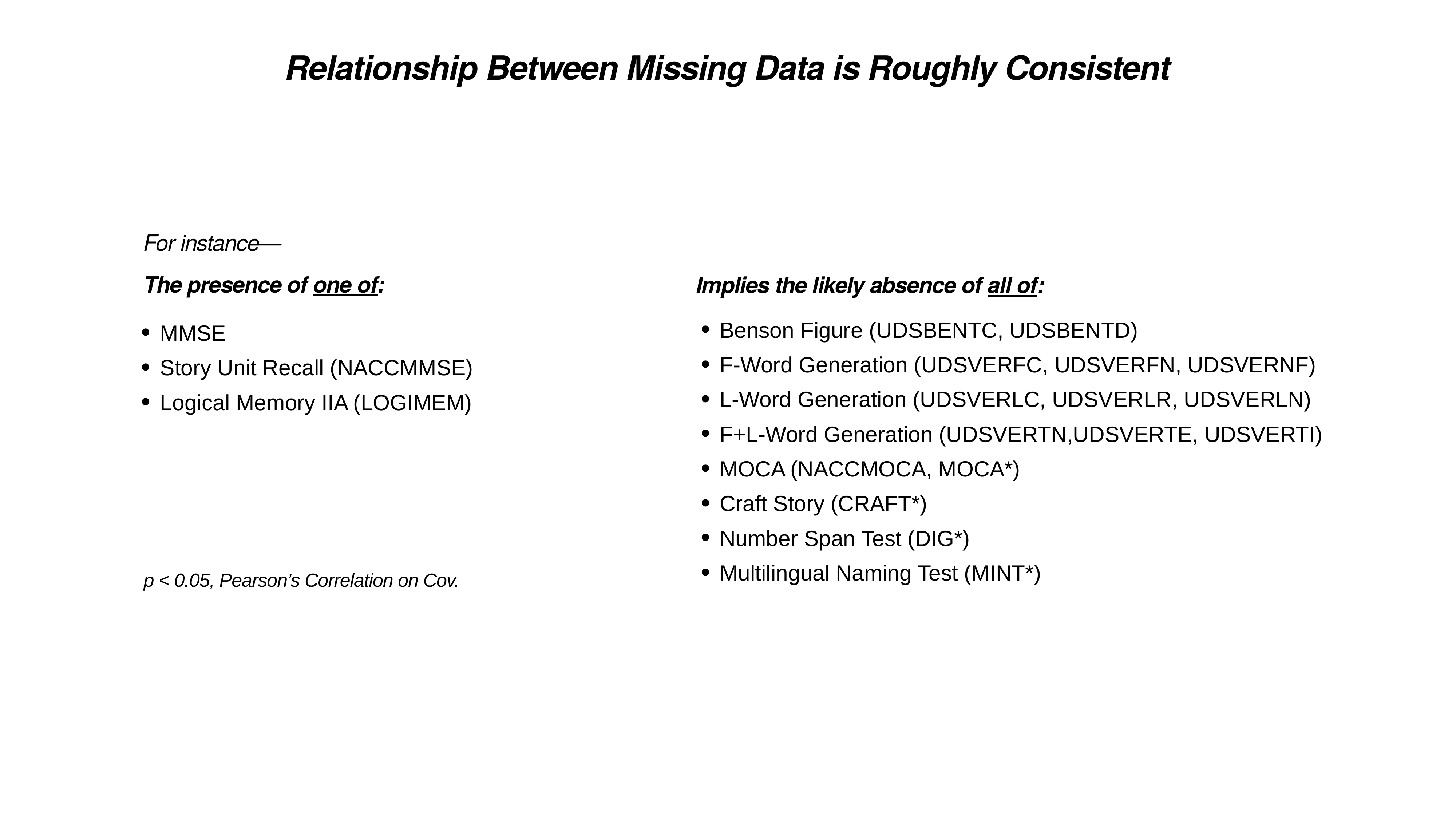

Relationship Between Missing Data is Roughly Consistent
For instance—
The presence of one of:
Implies the likely absence of all of:
MMSE
Story Unit Recall (NACCMMSE)
Logical Memory IIA (LOGIMEM)
Benson Figure (UDSBENTC, UDSBENTD)
F-Word Generation (UDSVERFC, UDSVERFN, UDSVERNF)
L-Word Generation (UDSVERLC, UDSVERLR, UDSVERLN)
F+L-Word Generation (UDSVERTN,UDSVERTE, UDSVERTI)
MOCA (NACCMOCA, MOCA*)
Craft Story (CRAFT*)
Number Span Test (DIG*)
Multilingual Naming Test (MINT*)
p < 0.05, Pearson’s Correlation on Cov.